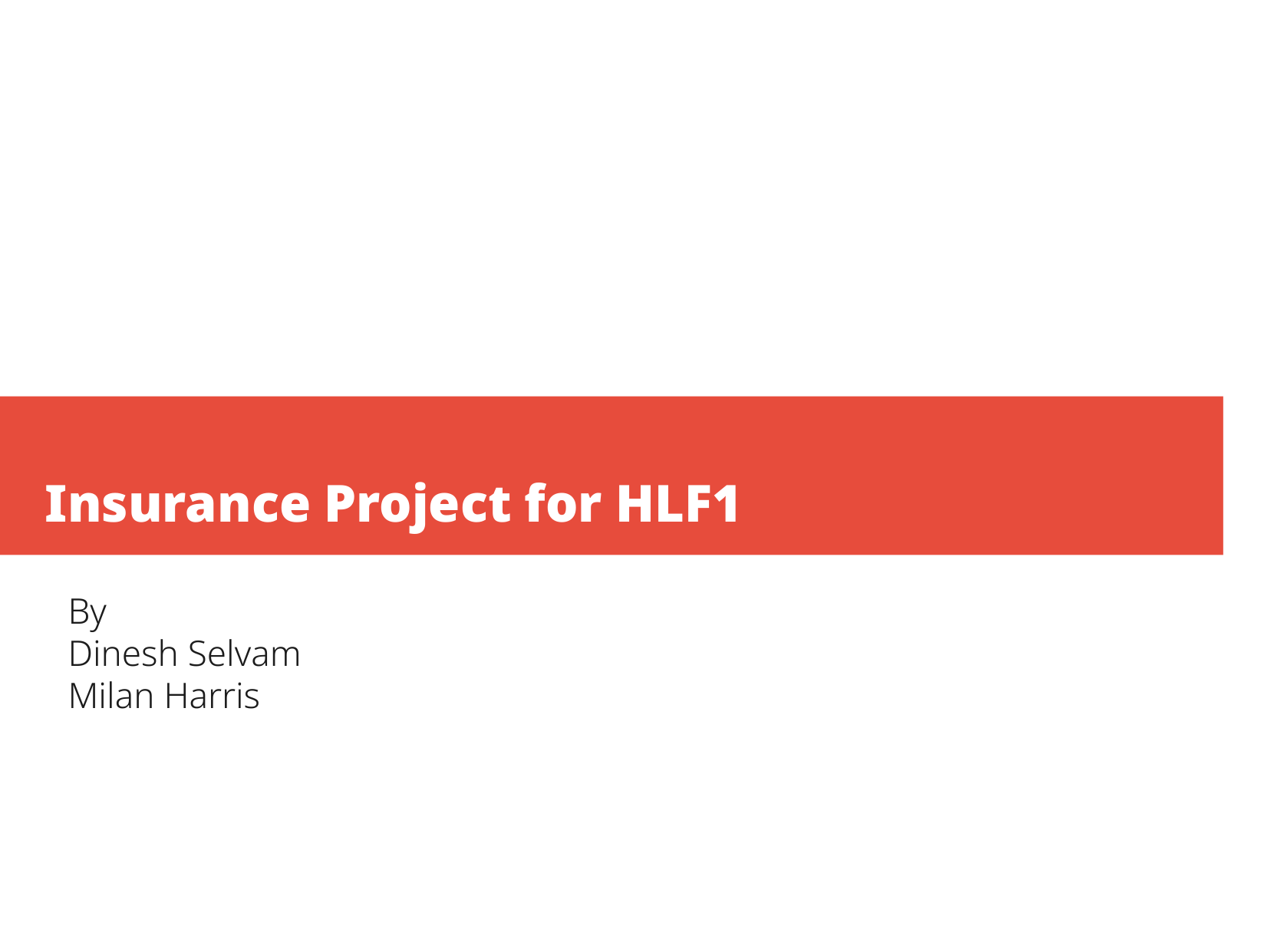

Insurance Project for HLF1
By
Dinesh Selvam
Milan Harris